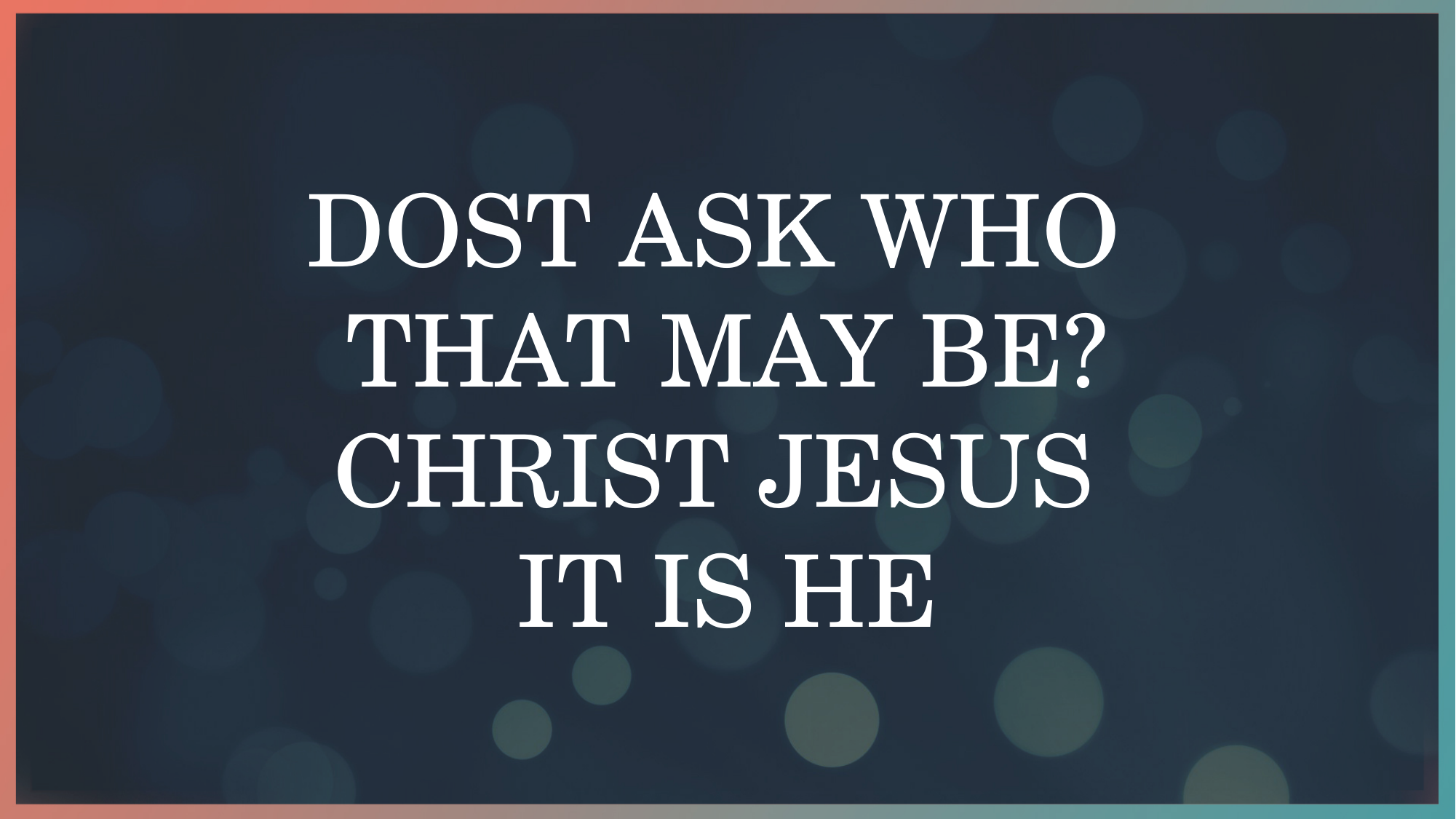

DOST ASK WHO
THAT MAY BE?
CHRIST JESUS
IT IS HE